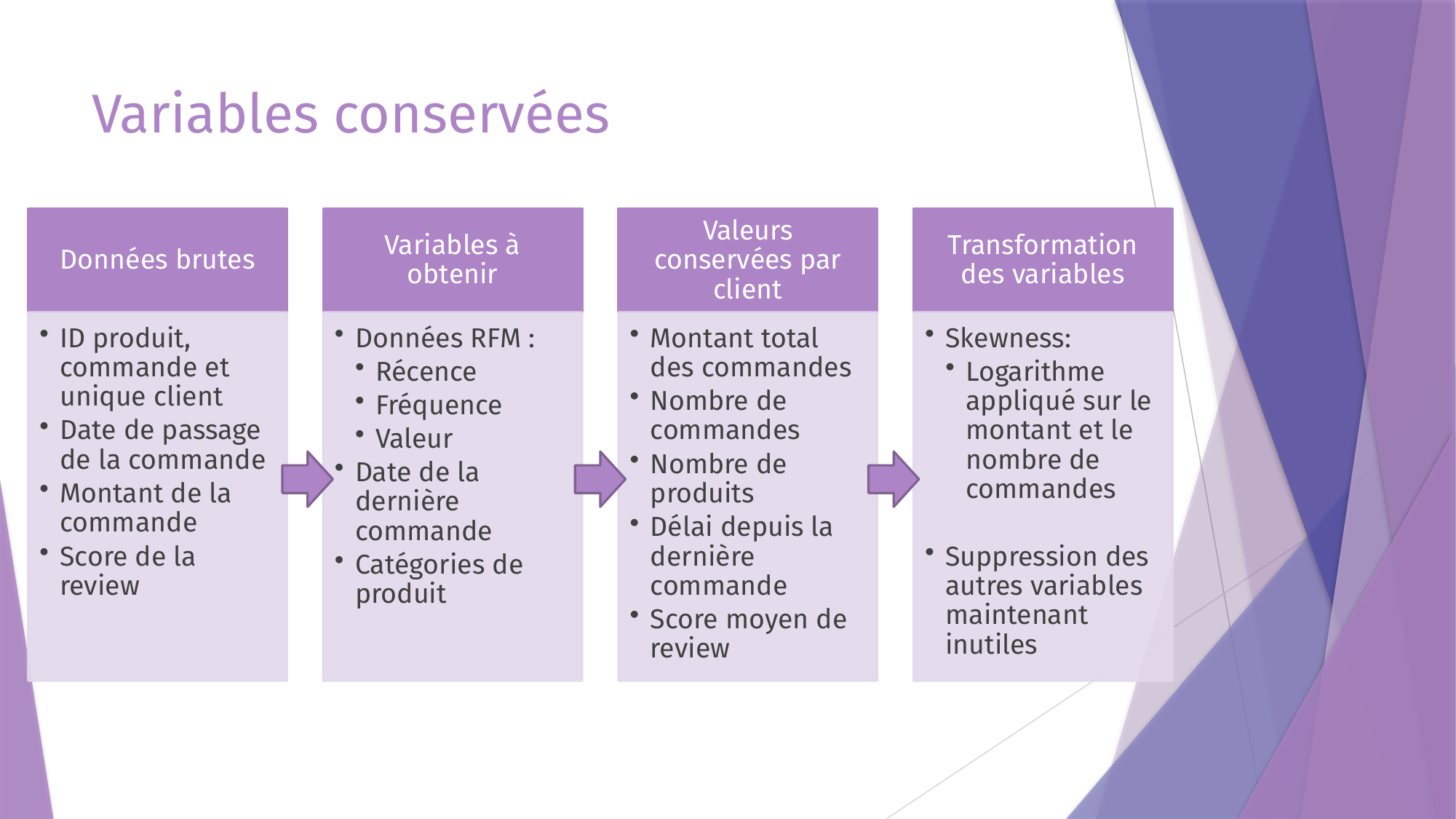

# Variables conservées
Données brutes
ID produit, commande et unique client
Date de passage de la commande
Montant de la commande
Score de la review
Variables à obtenir
Données RFM :
Récence
Fréquence
Valeur
Date de la dernière commande
Catégories de produit
Valeurs conservées par client
Montant total des commandes
Nombre de commandes
Nombre de produits
Délai depuis la dernière commande
Score moyen de review
Transformation des variables
Skewness:
Logarithme appliqué sur le montant et le nombre de commandes

Suppression des autres variables maintenant inutiles